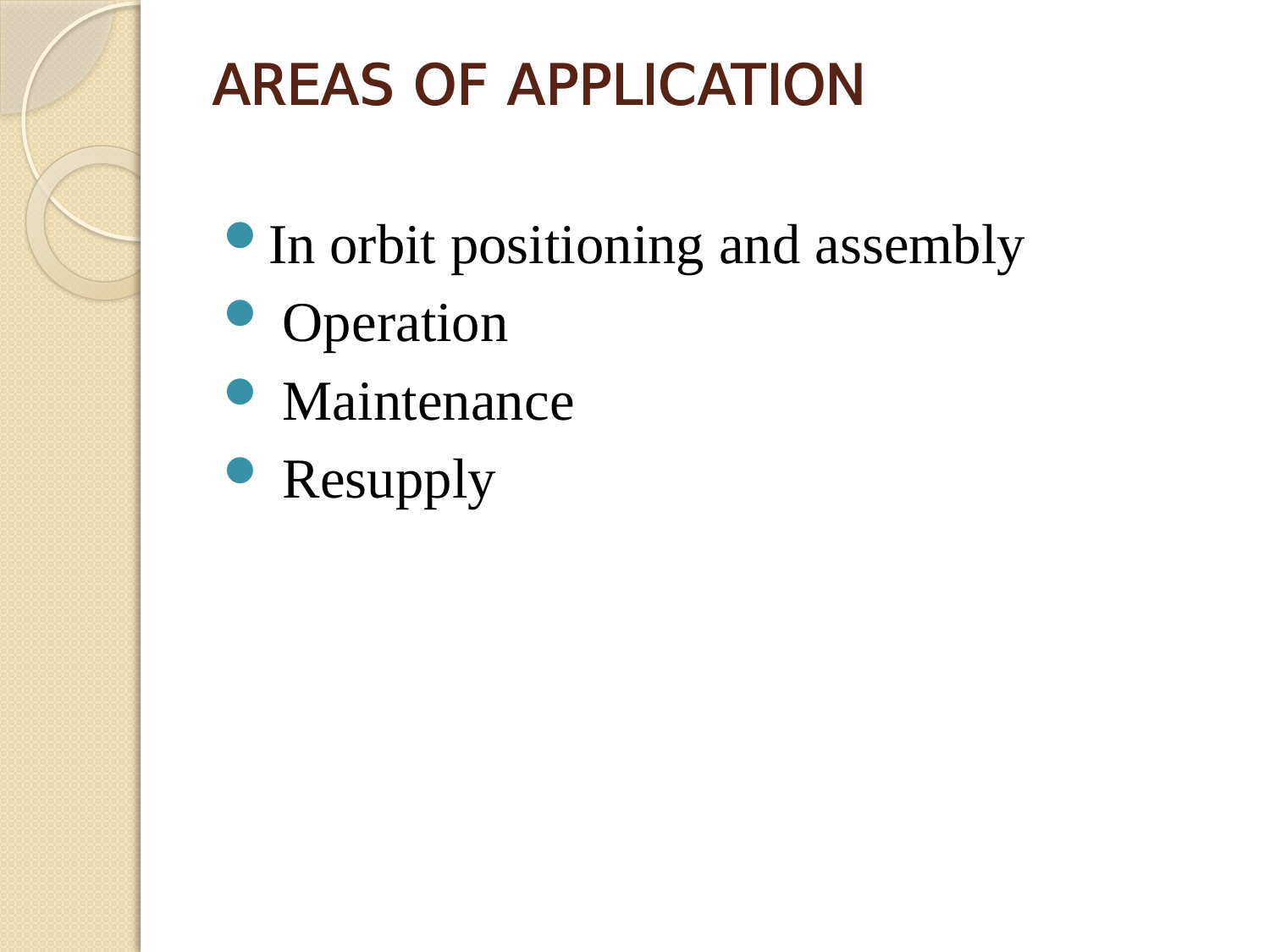

# AREAS OF APPLICATION
In orbit positioning and assembly
 Operation
 Maintenance
 Resupply